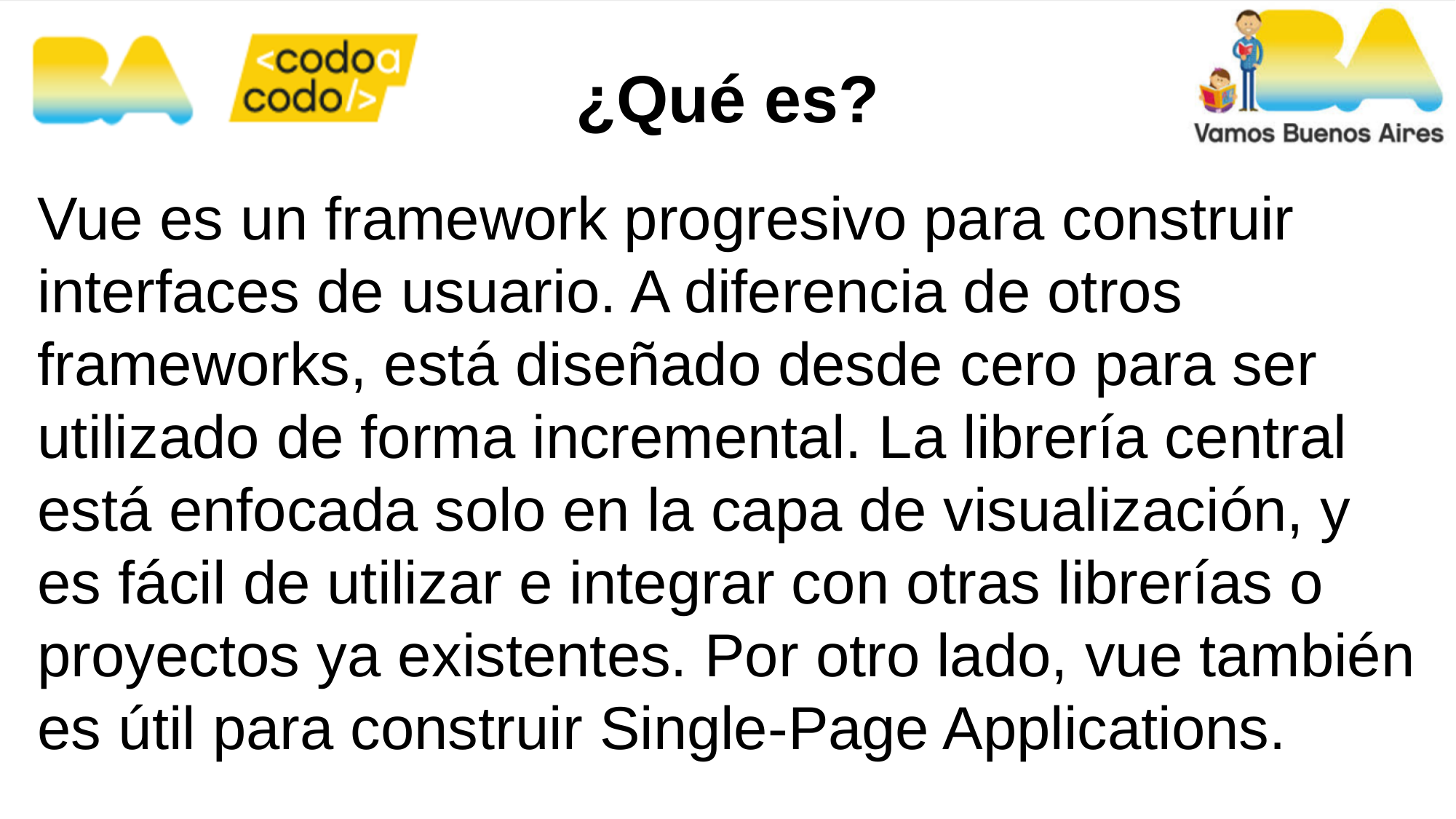

¿Qué es?
Vue es un framework progresivo para construir interfaces de usuario. A diferencia de otros frameworks, está diseñado desde cero para ser utilizado de forma incremental. La librería central está enfocada solo en la capa de visualización, y es fácil de utilizar e integrar con otras librerías o proyectos ya existentes. Por otro lado, vue también es útil para construir Single-Page Applications.